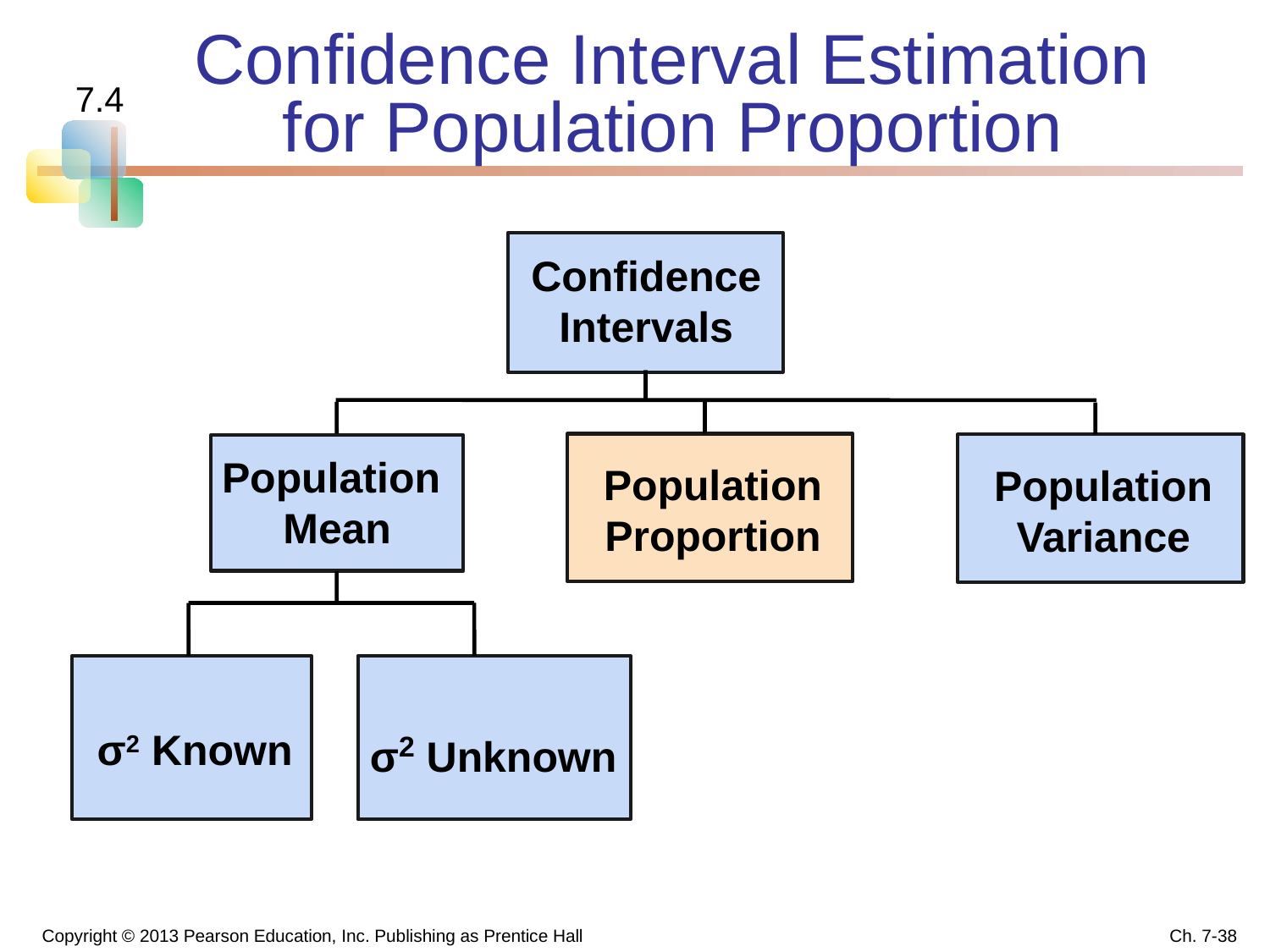

# Confidence Interval Estimation for Population Proportion
7.4

Confidence
Intervals

Population
Mean
Population
Proportion
Population
Variance

 σ2 Known
 σ2 Unknown

Copyright © 2013 Pearson Education, Inc. Publishing as Prentice Hall
Ch. 7-38